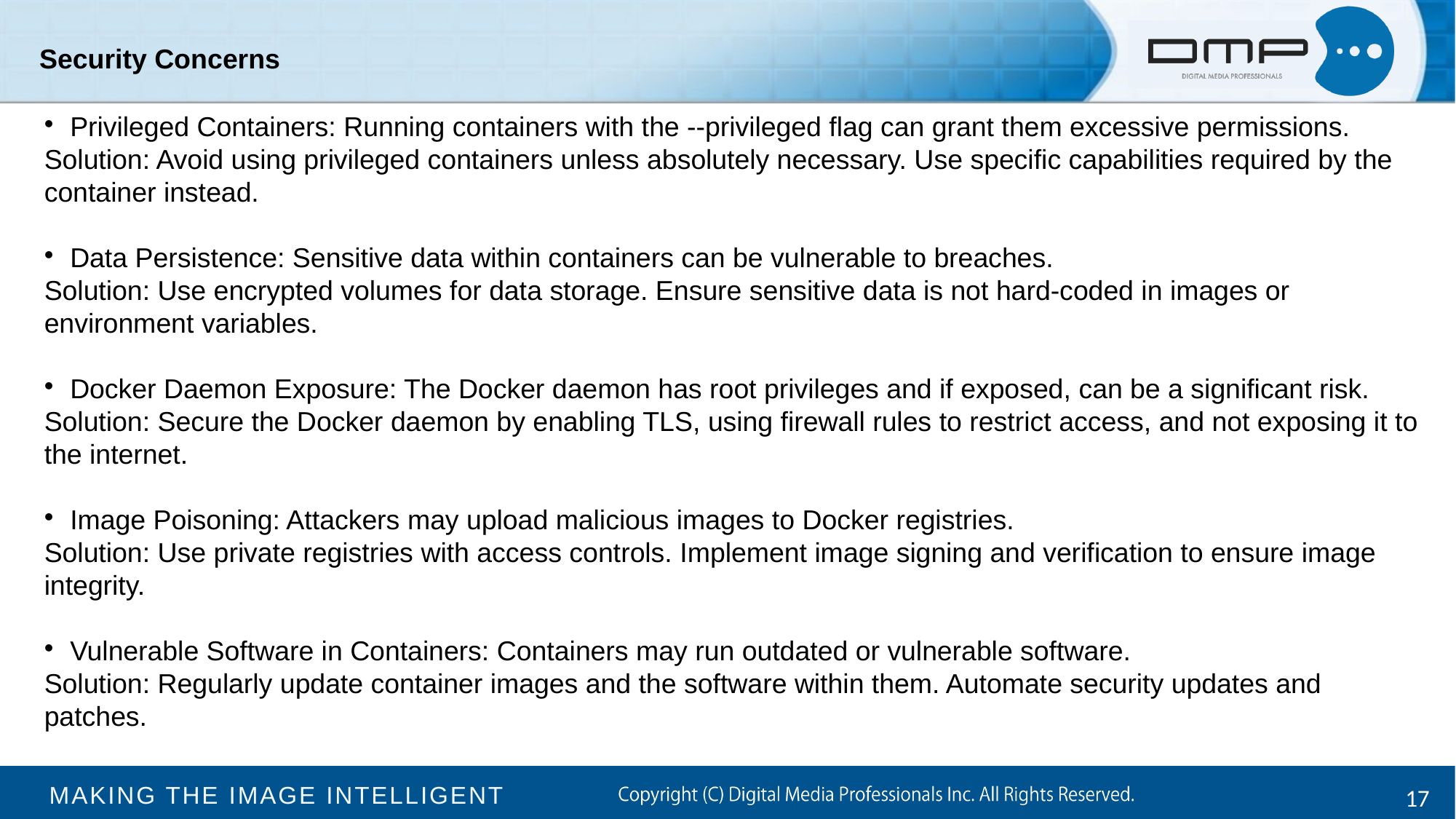

Security Concerns
Privileged Containers: Running containers with the --privileged flag can grant them excessive permissions.
Solution: Avoid using privileged containers unless absolutely necessary. Use specific capabilities required by the container instead.

Data Persistence: Sensitive data within containers can be vulnerable to breaches.
Solution: Use encrypted volumes for data storage. Ensure sensitive data is not hard-coded in images or environment variables.

Docker Daemon Exposure: The Docker daemon has root privileges and if exposed, can be a significant risk.
Solution: Secure the Docker daemon by enabling TLS, using firewall rules to restrict access, and not exposing it to the internet.

Image Poisoning: Attackers may upload malicious images to Docker registries.
Solution: Use private registries with access controls. Implement image signing and verification to ensure image integrity.

Vulnerable Software in Containers: Containers may run outdated or vulnerable software.
Solution: Regularly update container images and the software within them. Automate security updates and patches.